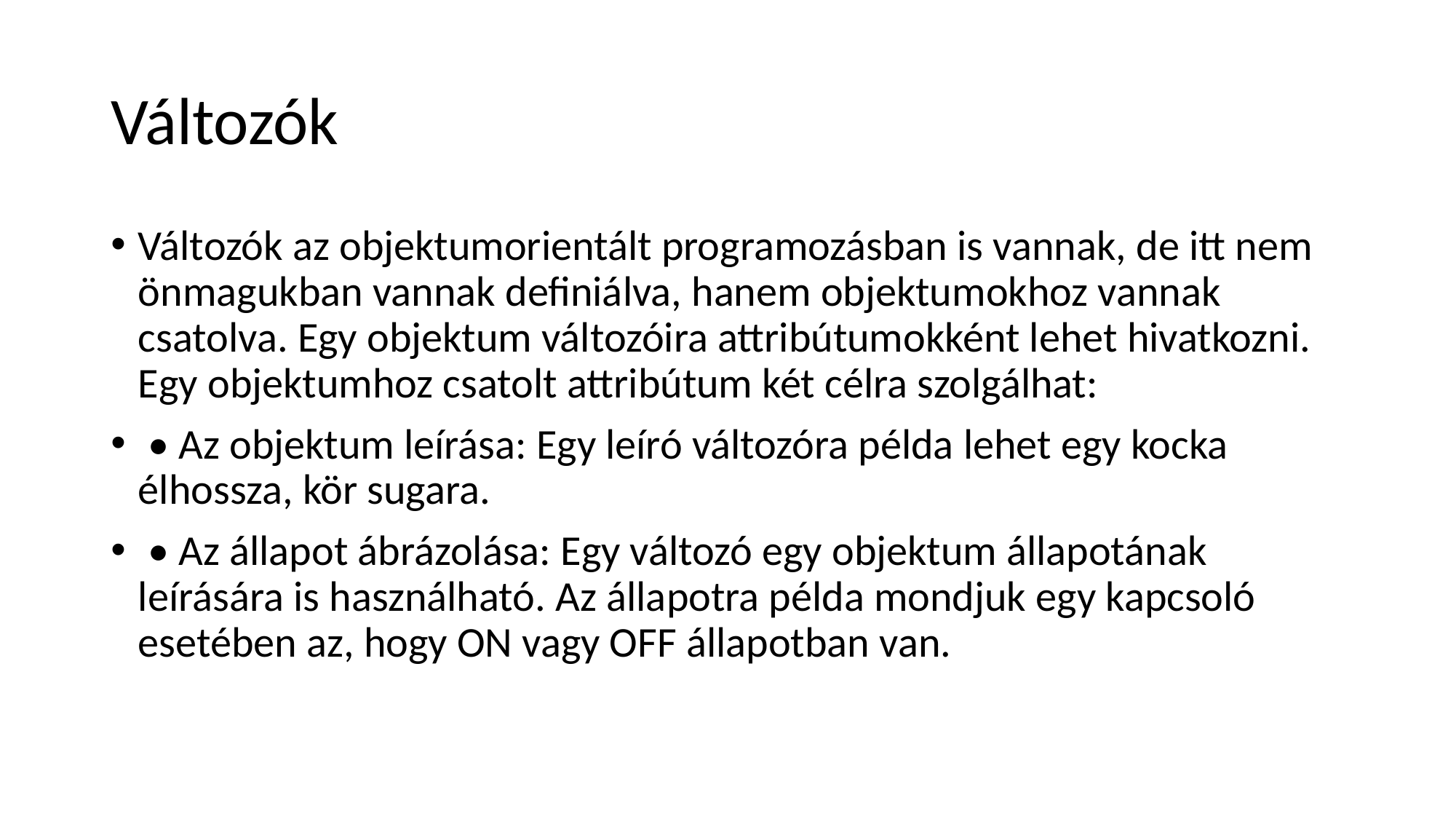

# Változók
Változók az objektumorientált programozásban is vannak, de itt nem önmagukban vannak definiálva, hanem objektumokhoz vannak csatolva. Egy objektum változóira attribútumokként lehet hivatkozni. Egy objektumhoz csatolt attribútum két célra szolgálhat:
 • Az objektum leírása: Egy leíró változóra példa lehet egy kocka élhossza, kör sugara.
 • Az állapot ábrázolása: Egy változó egy objektum állapotának leírására is használható. Az állapotra példa mondjuk egy kapcsoló esetében az, hogy ON vagy OFF állapotban van.